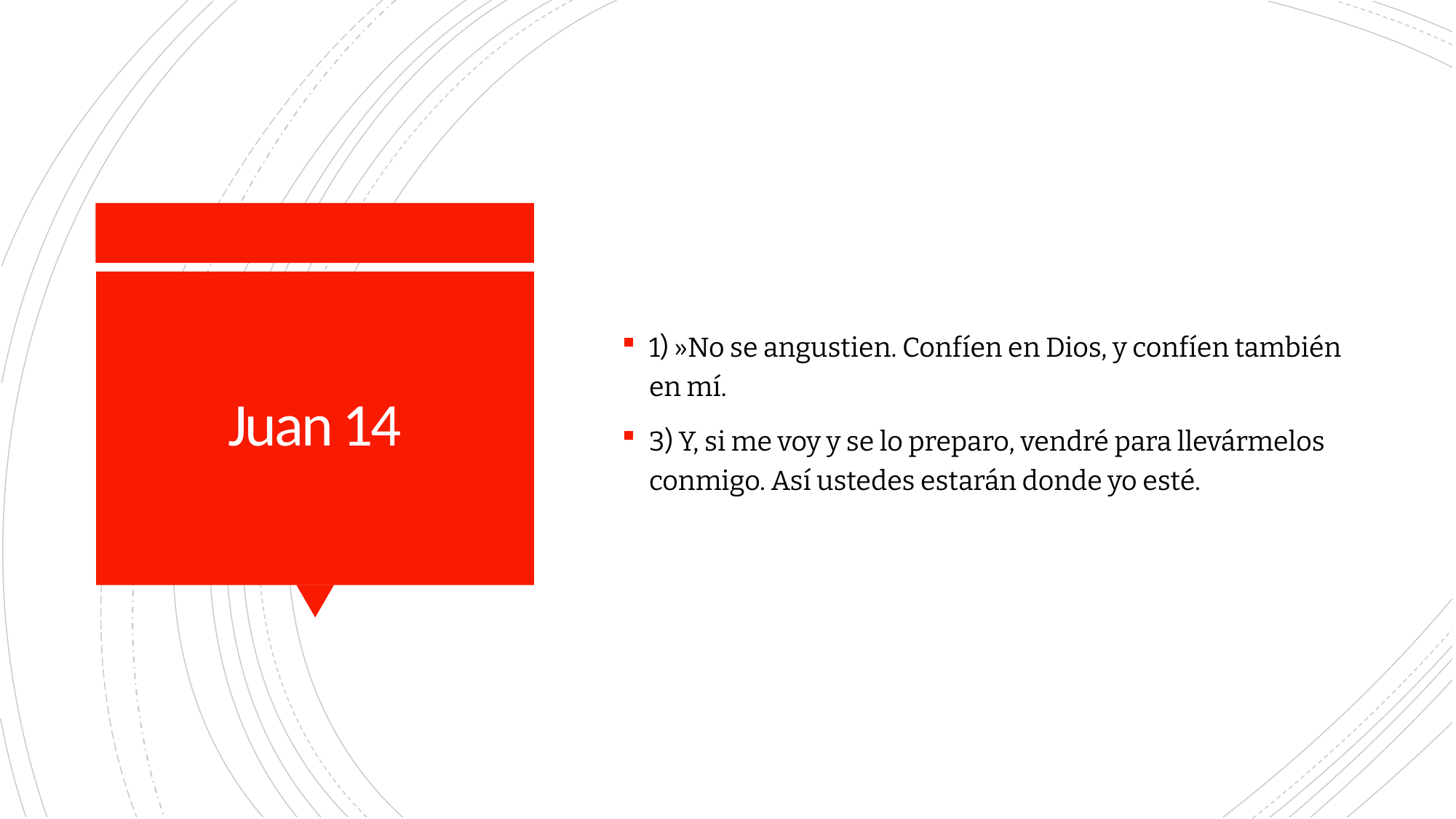

1) »No se angustien. Confíen en Dios, y confíen también en mí.
3) Y, si me voy y se lo preparo, vendré para llevármelos conmigo. Así ustedes estarán donde yo esté.
# Juan 14